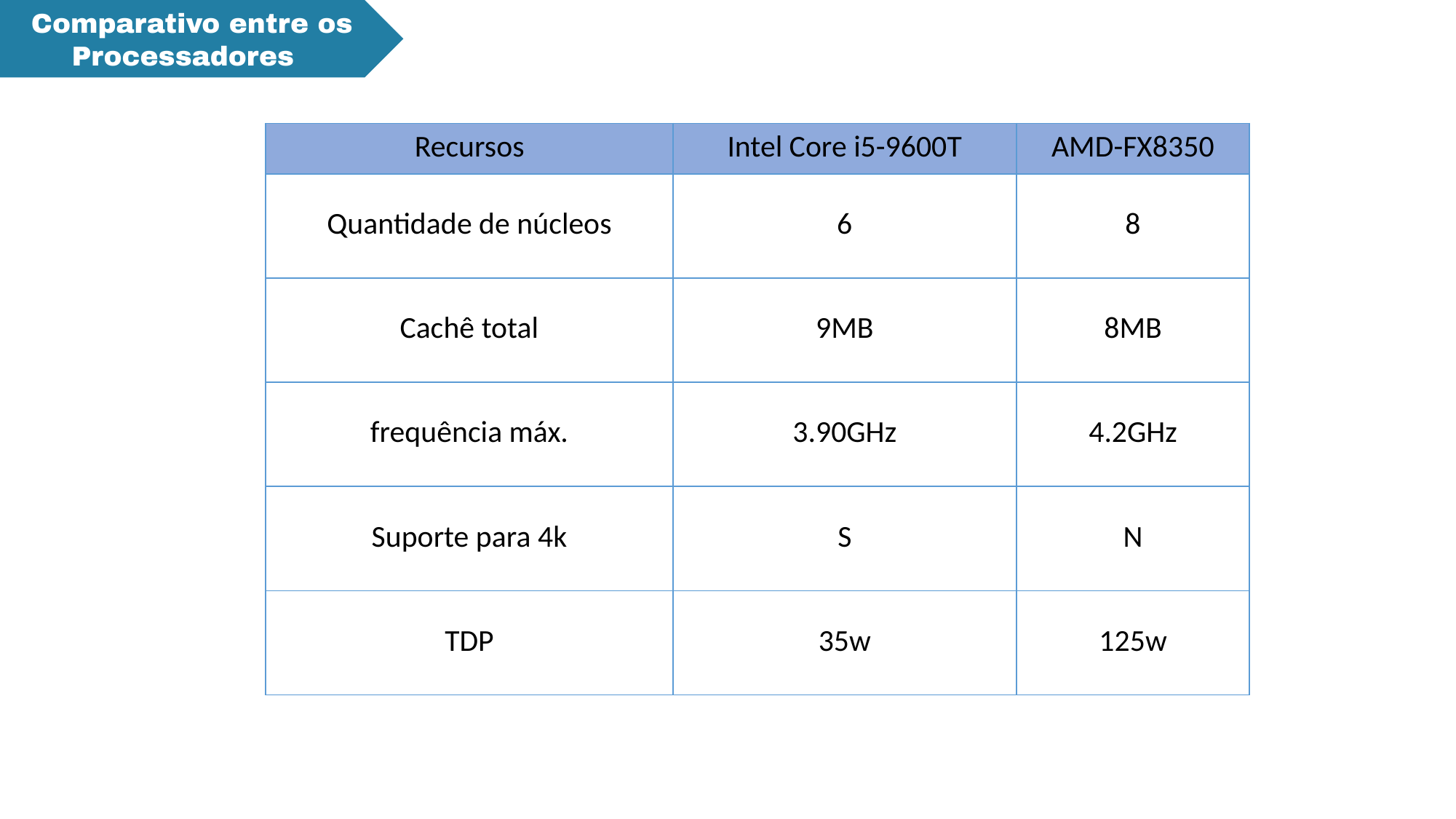

Comparativo entre os Processadores
| Recursos | Intel Core i5-9600T | AMD-FX8350 |
| --- | --- | --- |
| Quantidade de núcleos | 6 | 8 |
| Cachê total | 9MB | 8MB |
| frequência máx. | 3.90GHz | 4.2GHz |
| Suporte para 4k | S | N |
| TDP | 35w | 125w |